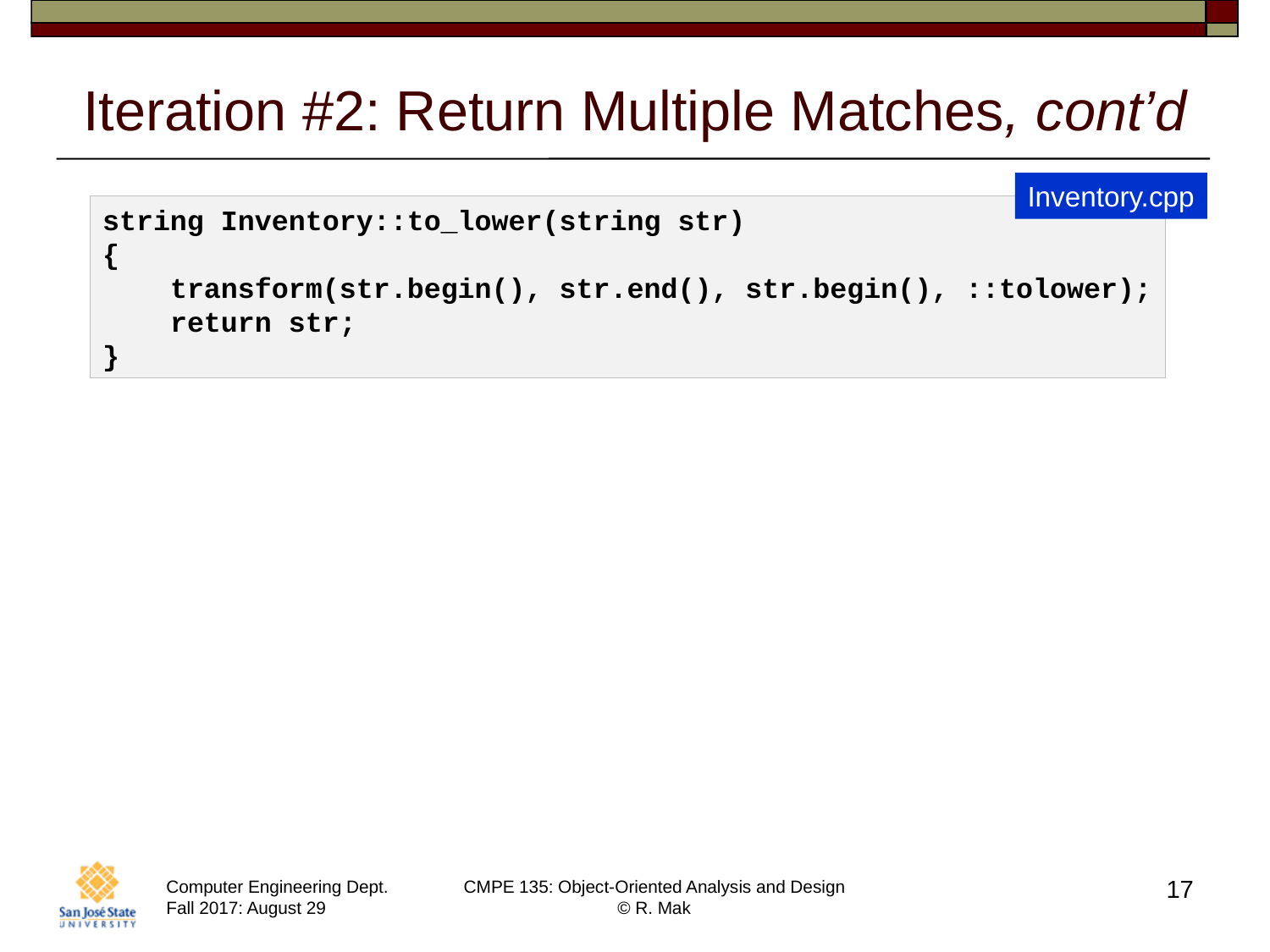

# Iteration #2: Return Multiple Matches, cont’d
Inventory.cpp
string Inventory::to_lower(string str)
{
    transform(str.begin(), str.end(), str.begin(), ::tolower);
    return str;
}
17